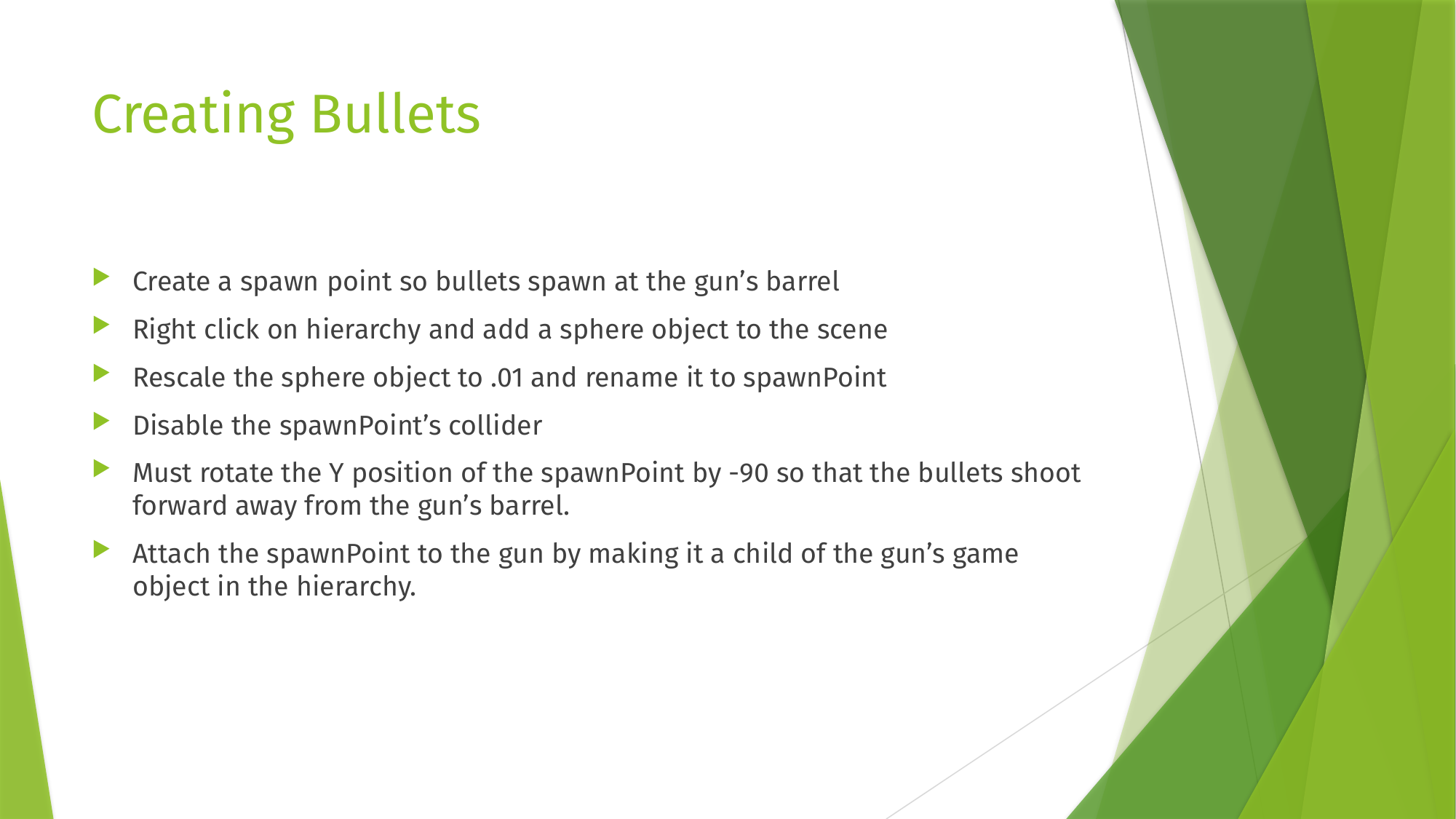

# Creating Bullets
Create a spawn point so bullets spawn at the gun’s barrel
Right click on hierarchy and add a sphere object to the scene
Rescale the sphere object to .01 and rename it to spawnPoint
Disable the spawnPoint’s collider
Must rotate the Y position of the spawnPoint by -90 so that the bullets shoot forward away from the gun’s barrel.
Attach the spawnPoint to the gun by making it a child of the gun’s game object in the hierarchy.